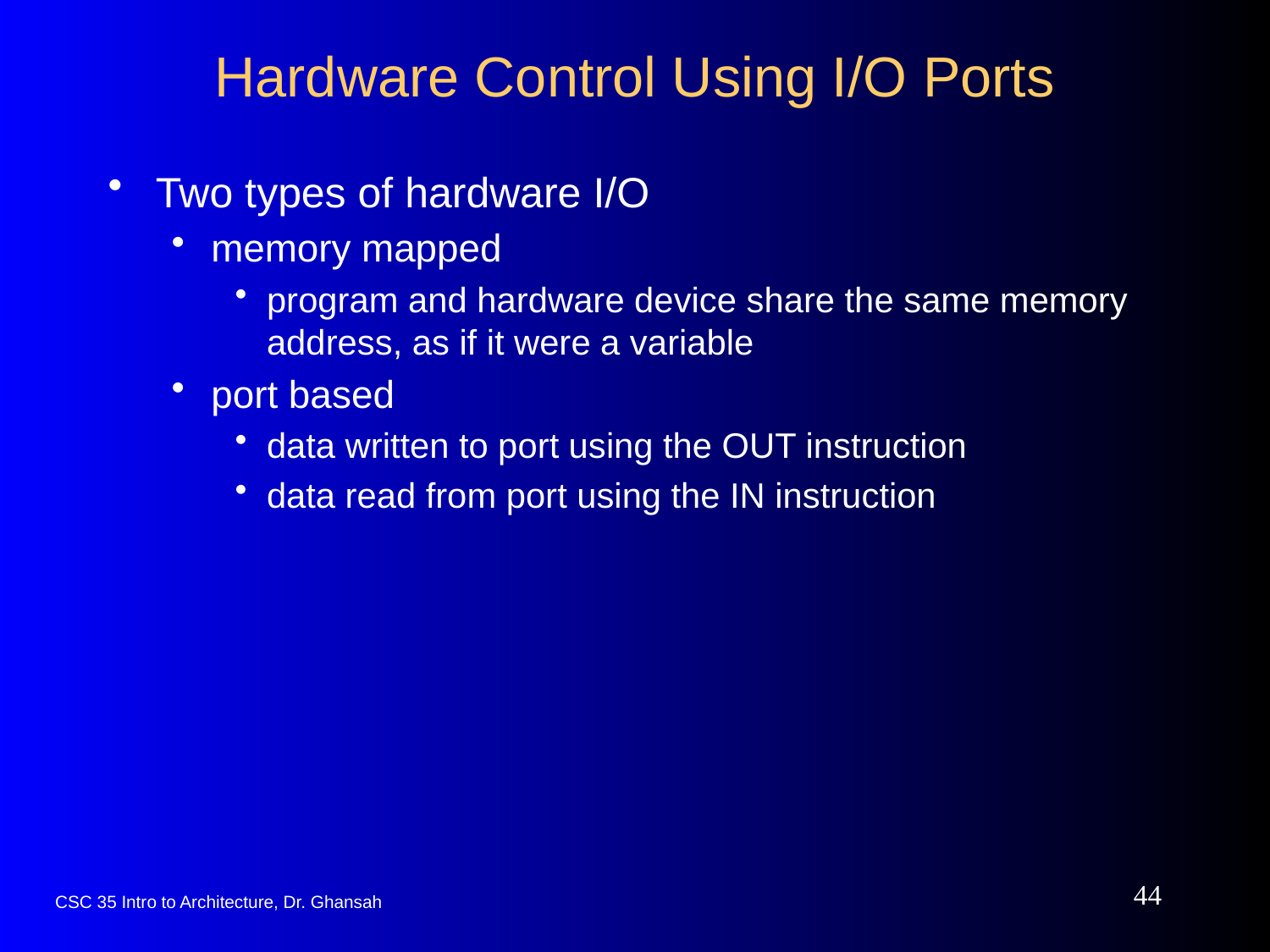

# Hardware Control Using I/O Ports
Two types of hardware I/O
memory mapped
program and hardware device share the same memory address, as if it were a variable
port based
data written to port using the OUT instruction
data read from port using the IN instruction
44
CSC 35 Intro to Architecture, Dr. Ghansah